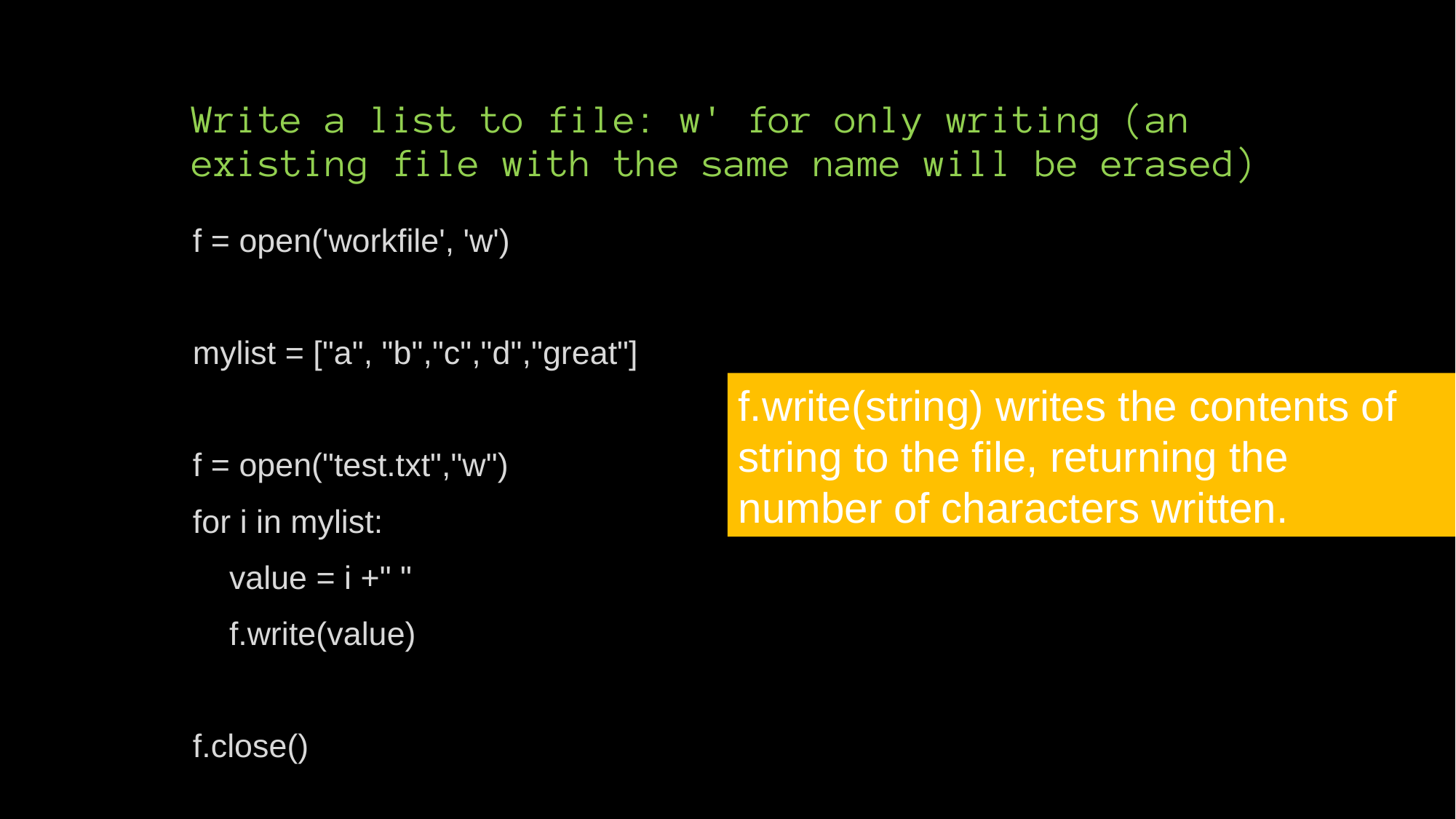

# Write a list to file: w' for only writing (an existing file with the same name will be erased)
f = open('workfile', 'w')

mylist = ["a", "b","c","d","great"]

f = open("test.txt","w")
for i in mylist:
    value = i +" "
    f.write(value)

f.close()
f.write(string) writes the contents of string to the file, returning the number of characters written.